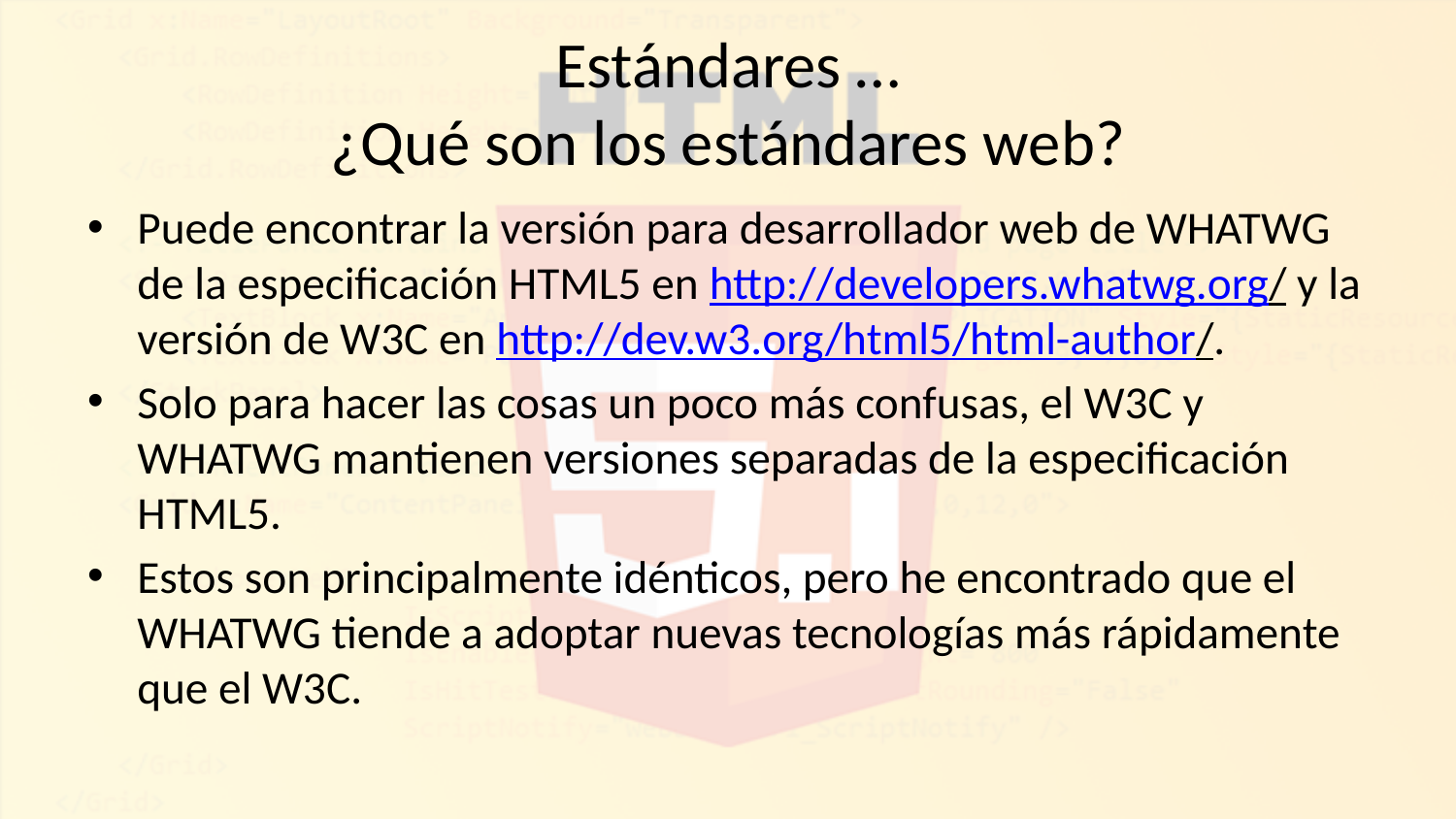

# Estándares … ¿Qué son los estándares web?
Puede encontrar la versión para desarrollador web de WHATWG de la especificación HTML5 en http://developers.whatwg.org/ y la versión de W3C en http://dev.w3.org/html5/html-author/.
Solo para hacer las cosas un poco más confusas, el W3C y WHATWG mantienen versiones separadas de la especificación HTML5.
Estos son principalmente idénticos, pero he encontrado que el WHATWG tiende a adoptar nuevas tecnologías más rápidamente que el W3C.